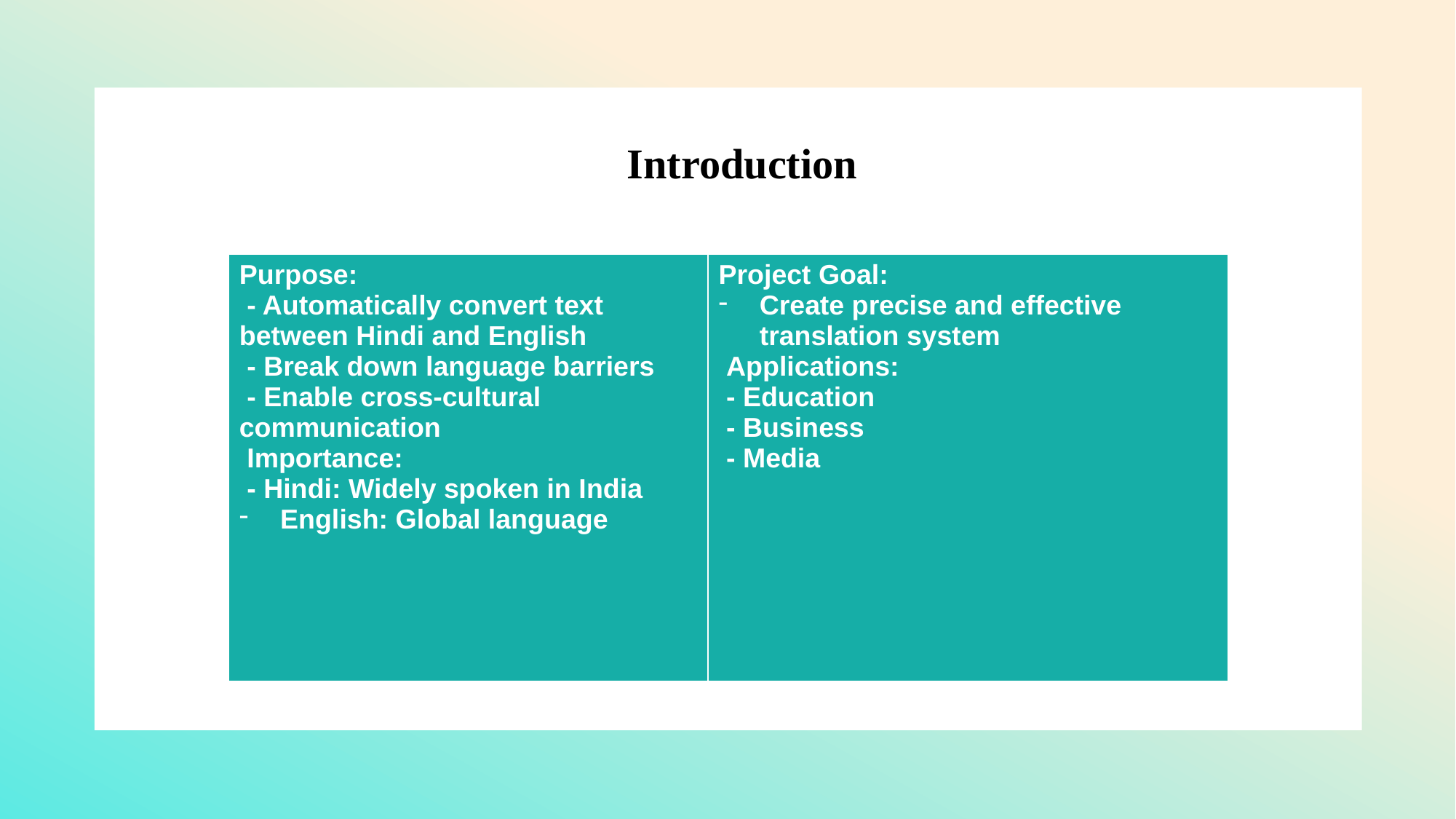

# Introduction
| Purpose: - Automatically convert text between Hindi and English - Break down language barriers - Enable cross-cultural communication Importance: - Hindi: Widely spoken in India English: Global language | Project Goal: Create precise and effective translation system Applications: - Education - Business - Media |
| --- | --- |